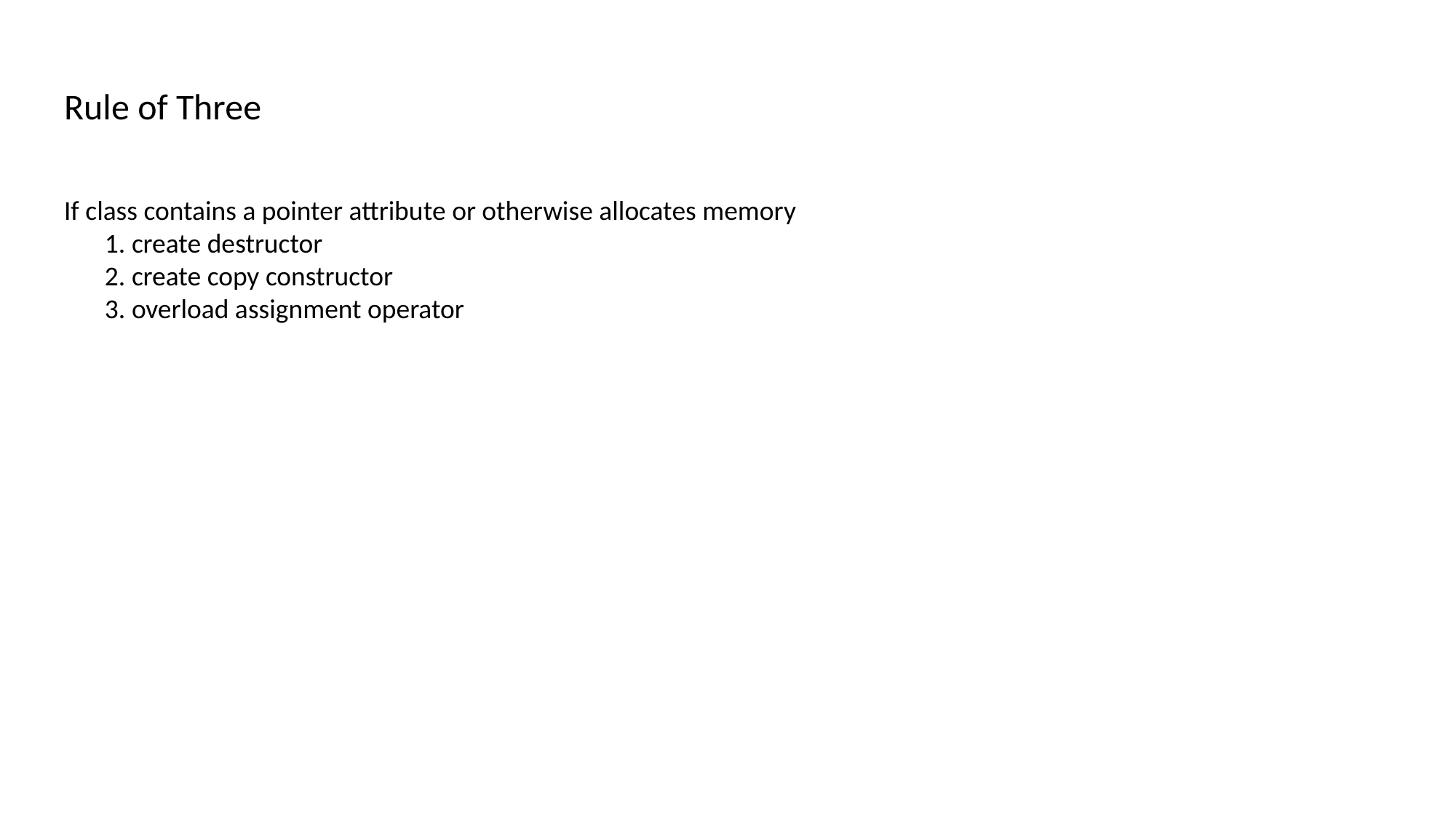

Rule of Three

If class contains a pointer attribute or otherwise allocates memory
	1. create destructor
	2. create copy constructor
	3. overload assignment operator